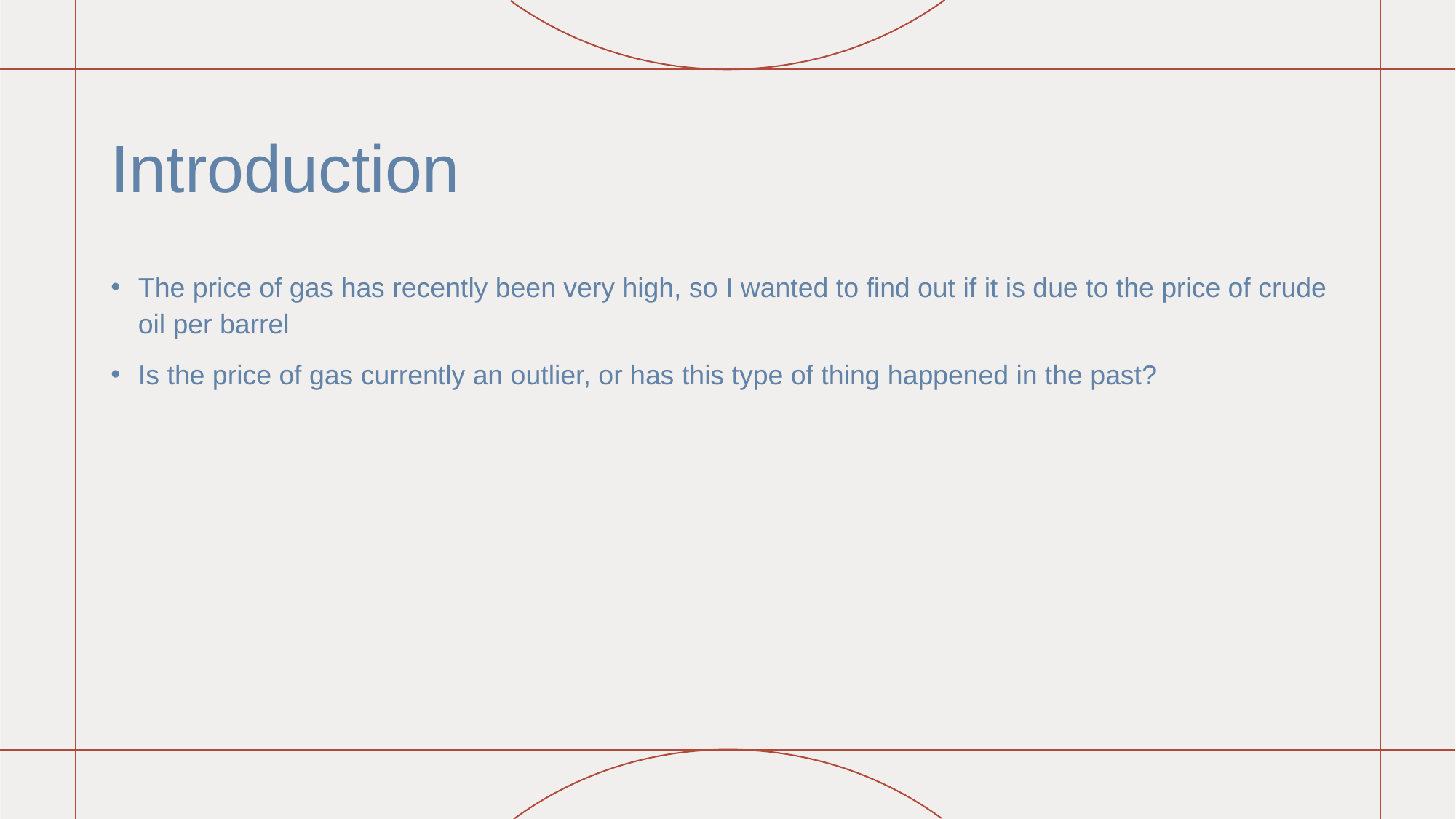

# Introduction
The price of gas has recently been very high, so I wanted to find out if it is due to the price of crude oil per barrel
Is the price of gas currently an outlier, or has this type of thing happened in the past?